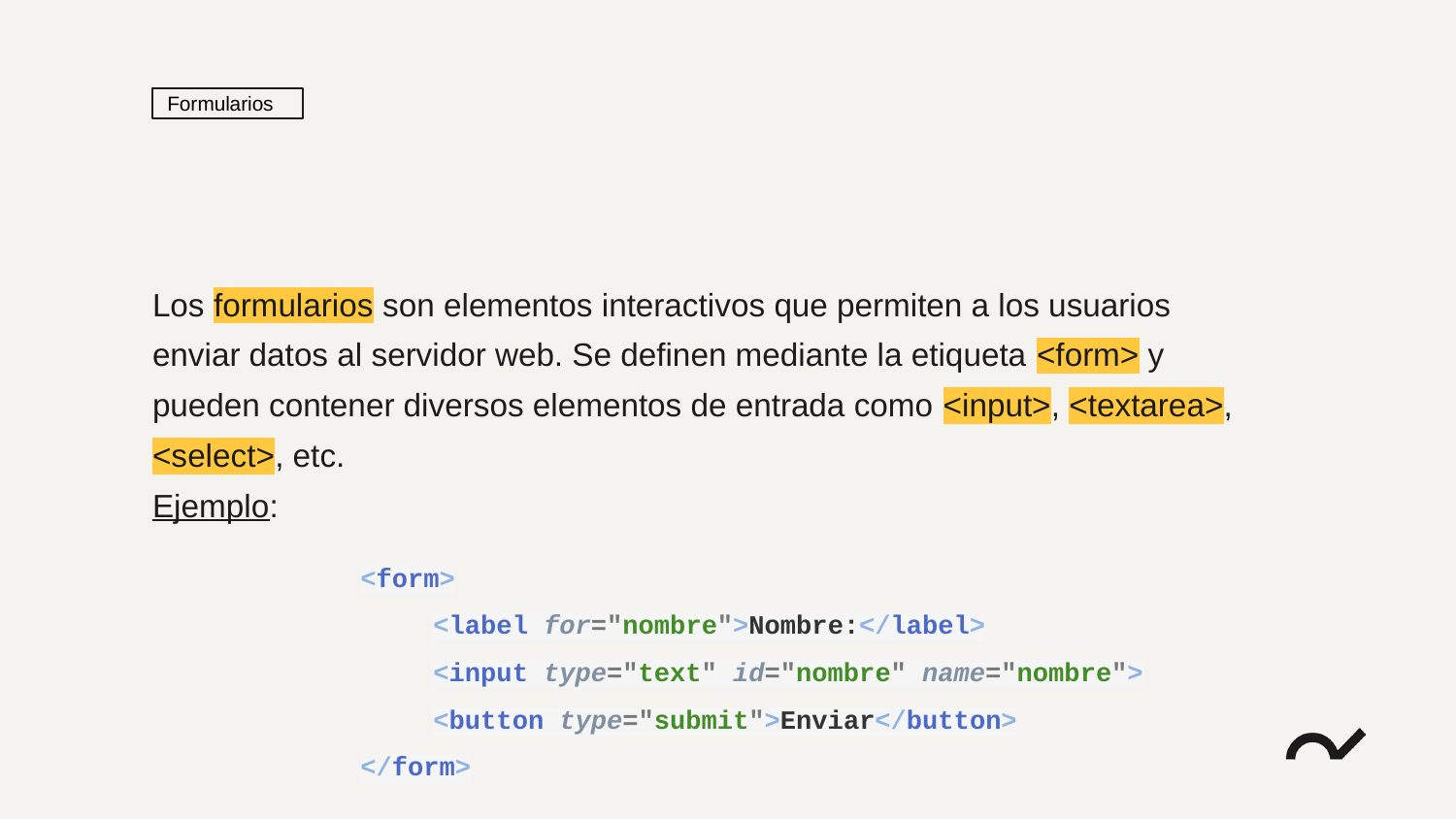

Formularios
Los formularios son elementos interactivos que permiten a los usuarios enviar datos al servidor web. Se definen mediante la etiqueta <form> y pueden contener diversos elementos de entrada como <input>, <textarea>, <select>, etc.
Ejemplo:
<form>
<label for="nombre">Nombre:</label>
<input type="text" id="nombre" name="nombre">
<button type="submit">Enviar</button>
</form>